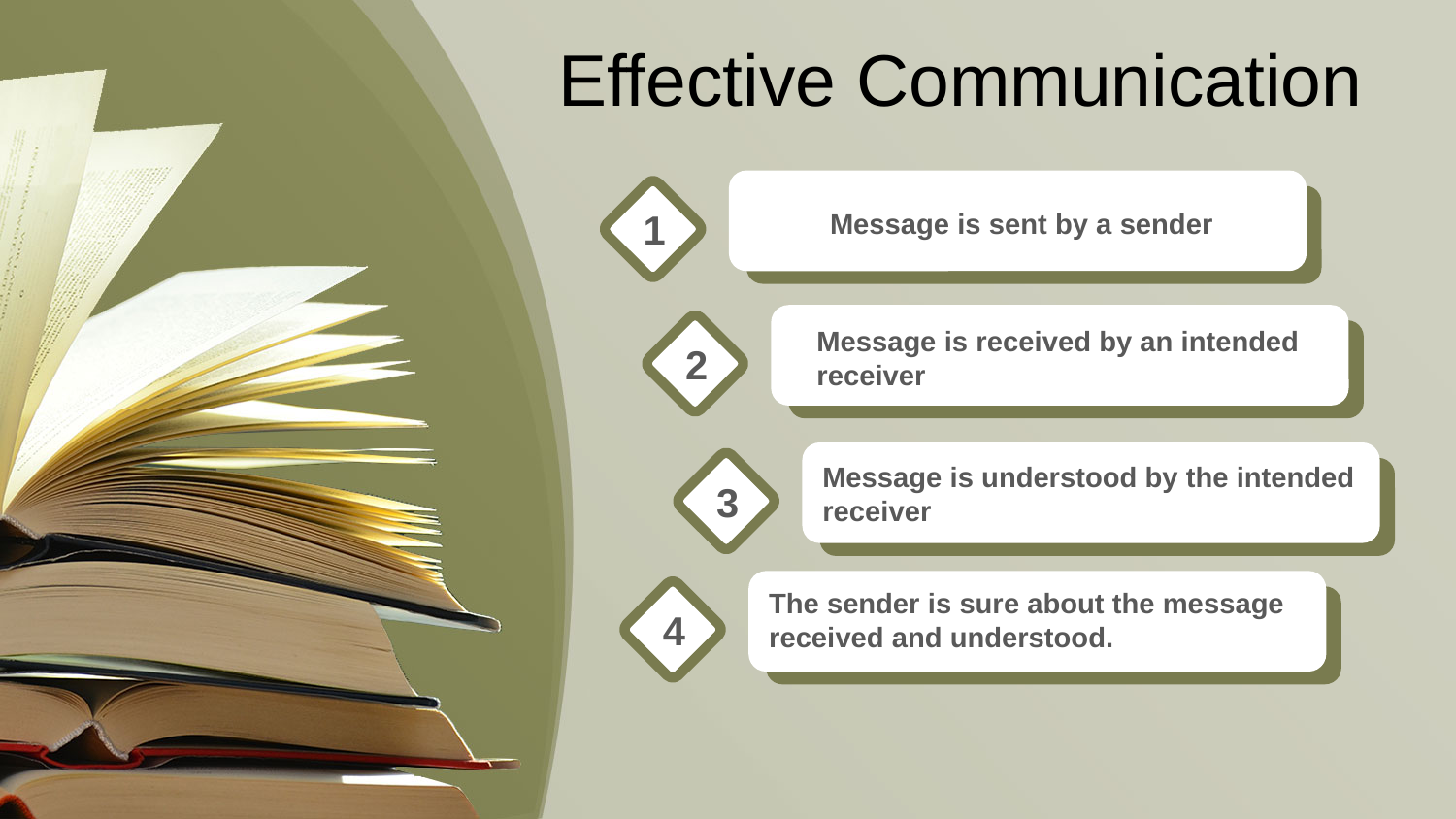

Effective Communication

1
Message is sent by a sender

Message is received by an intended receiver

2

Message is understood by the intended receiver

3

The sender is sure about the message received and understood.

4